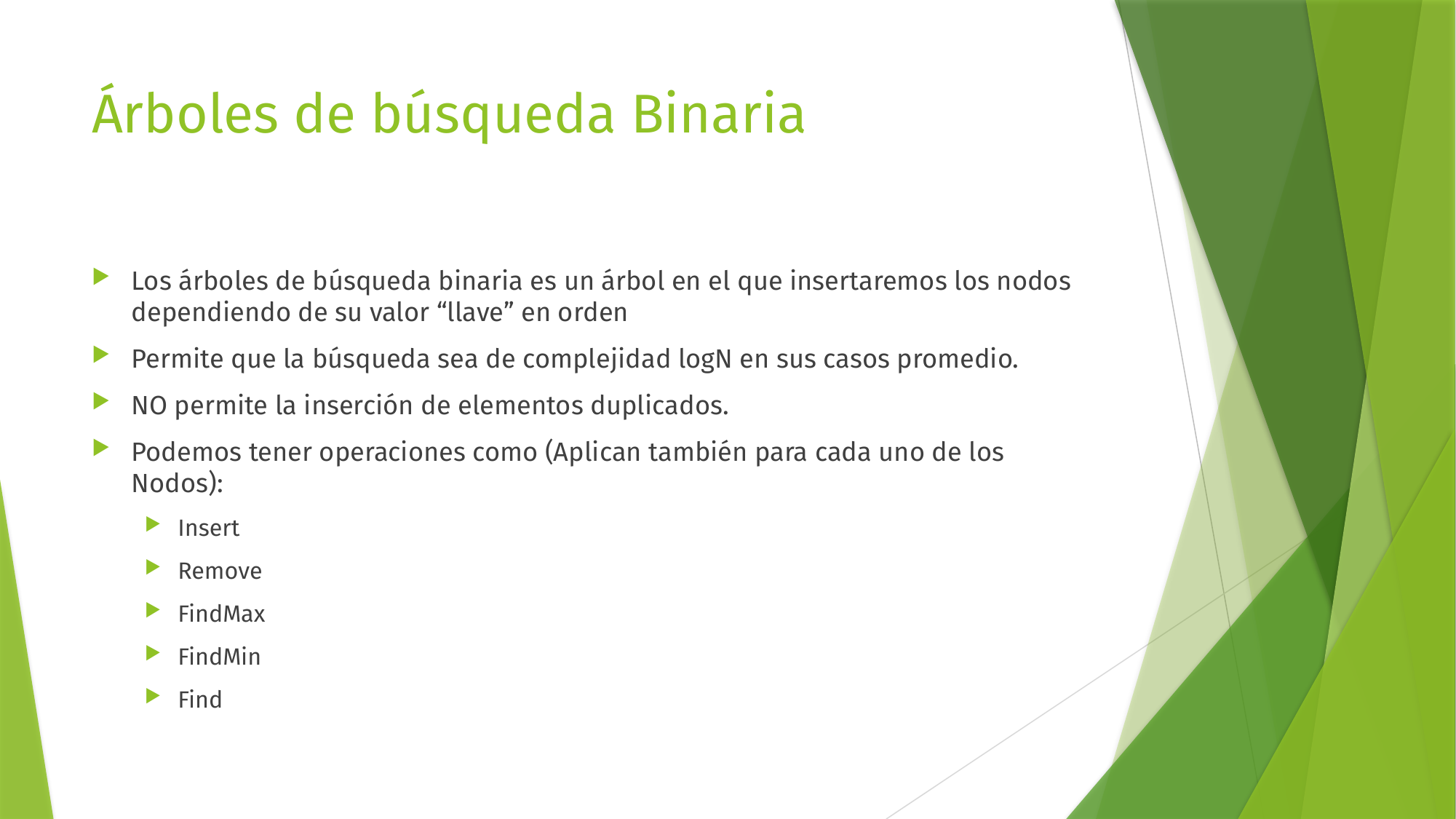

# Árboles de búsqueda Binaria
Los árboles de búsqueda binaria es un árbol en el que insertaremos los nodos dependiendo de su valor “llave” en orden
Permite que la búsqueda sea de complejidad logN en sus casos promedio.
NO permite la inserción de elementos duplicados.
Podemos tener operaciones como (Aplican también para cada uno de los Nodos):
Insert
Remove
FindMax
FindMin
Find